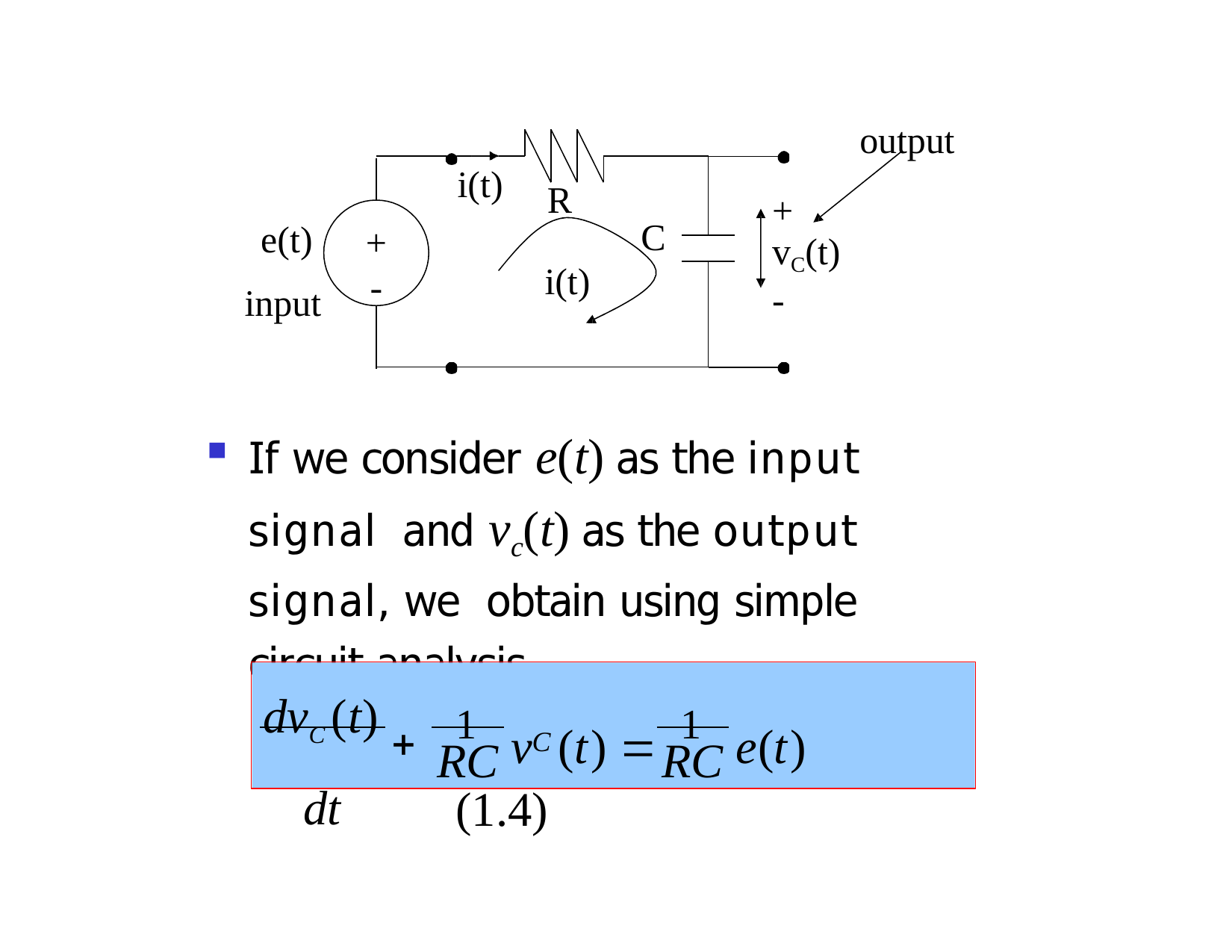

output

i(t)
R
+
vC(t)
e(t)  input

C
+

i(t)

-
-

If we consider e(t) as the input signal  and vc(t) as the output signal, we  obtain using simple circuit analysis

dvC (t) +
dt

1	v	(t) =	1	e(t)	(1.4)
C
RC	RC

Dr. B. S. Daga  Fr.CRCE, Mumbai